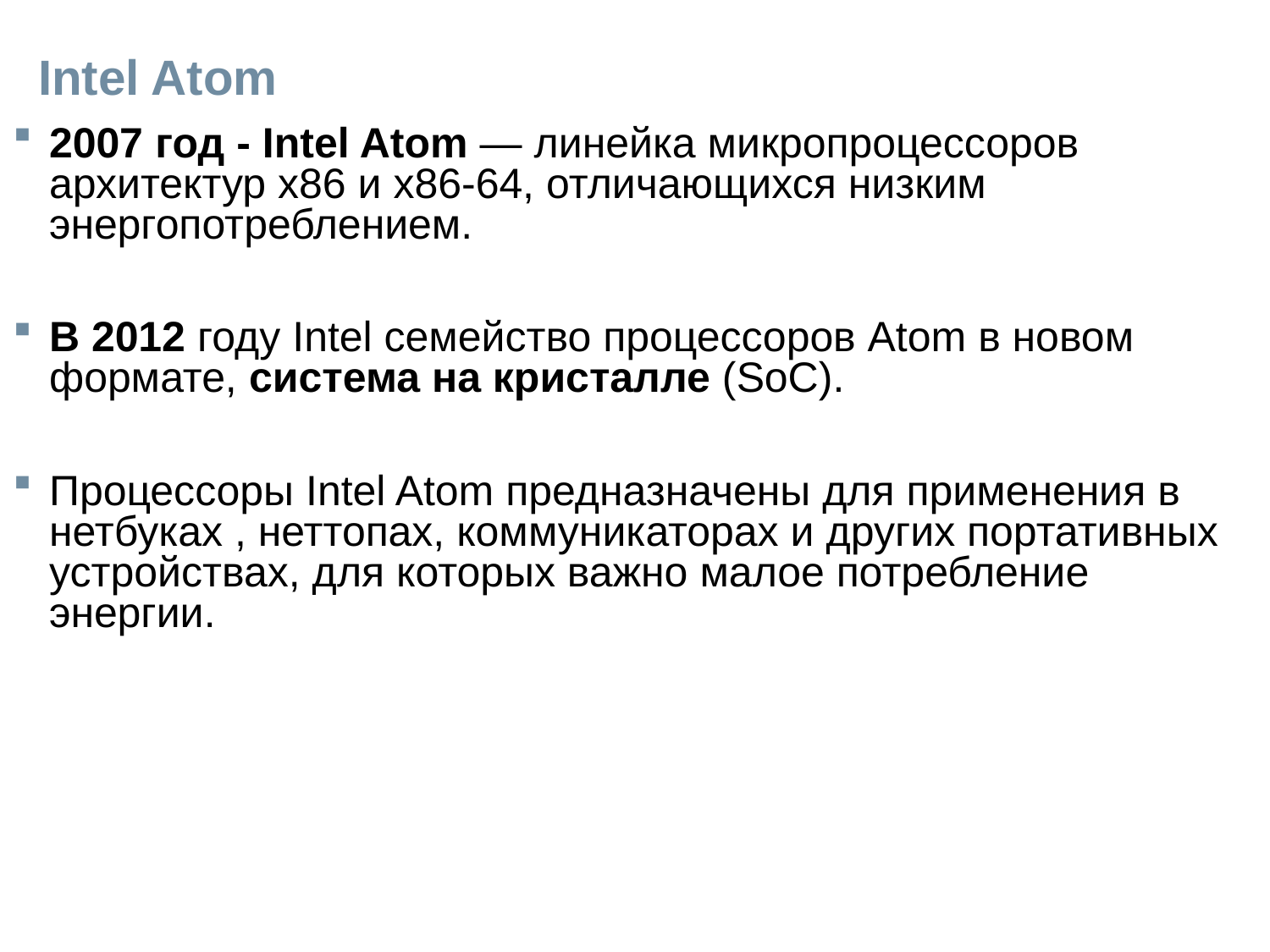

# Intel Atom
2007 год - Intel Atom — линейка микропроцессоров архитектур x86 и x86-64, отличающихся низким энергопотреблением.

В 2012 году Intel семейство процессоров Atom в новом формате, система на кристалле (SoC).

Процессоры Intel Atom предназначены для применения в нетбуках , неттопах, коммуникаторах и других портативных устройствах, для которых важно малое потребление энергии.